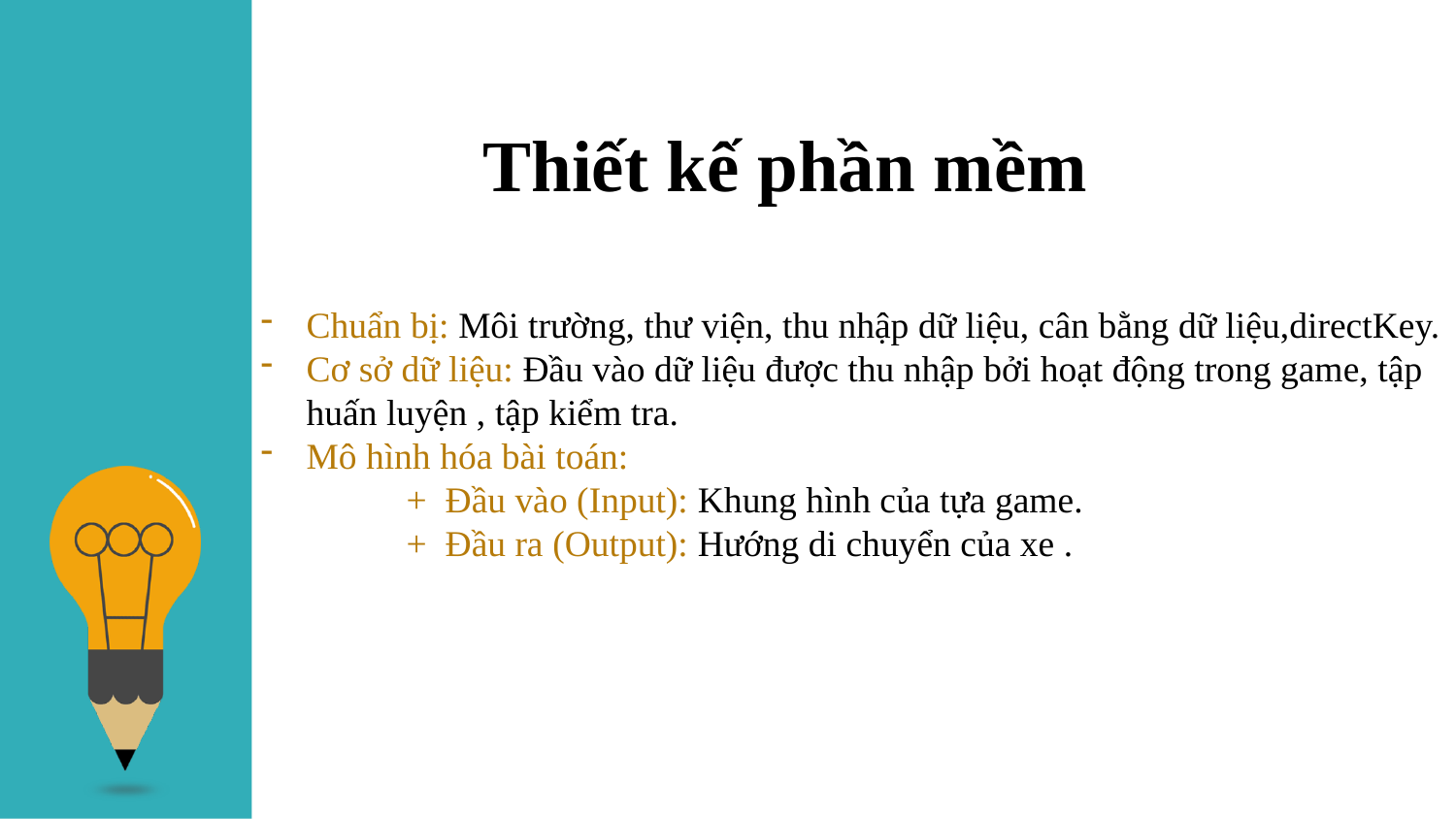

Thiết kế phần mềm
Chuẩn bị: Môi trường, thư viện, thu nhập dữ liệu, cân bằng dữ liệu,directKey.
Cơ sở dữ liệu: Đầu vào dữ liệu được thu nhập bởi hoạt động trong game, tập huấn luyện , tập kiểm tra.
Mô hình hóa bài toán:
	+  Đầu vào (Input): Khung hình của tựa game.
	+  Đầu ra (Output): Hướng di chuyển của xe .